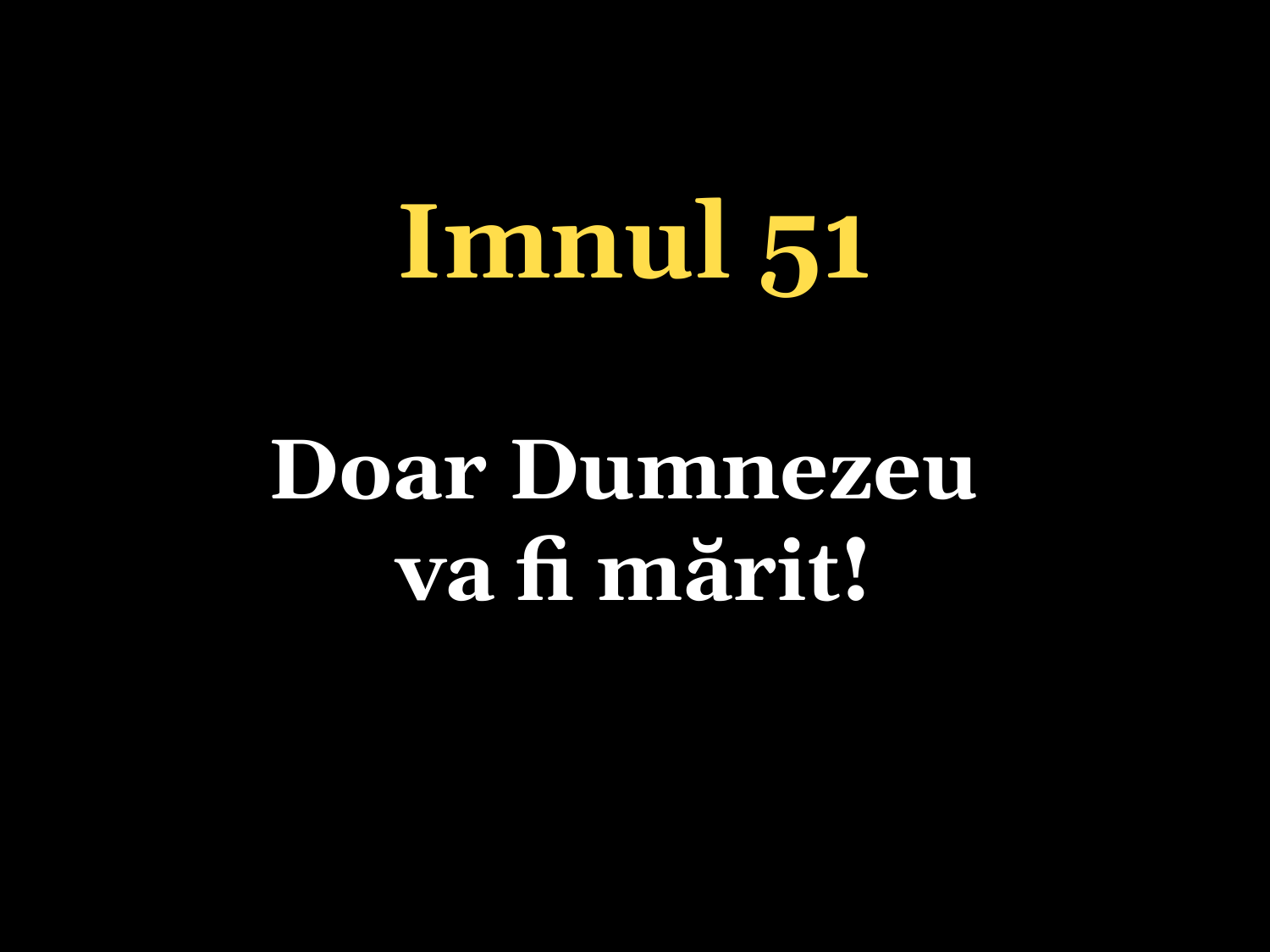

Imnul 51

Doar Dumnezeu
va fi mărit!